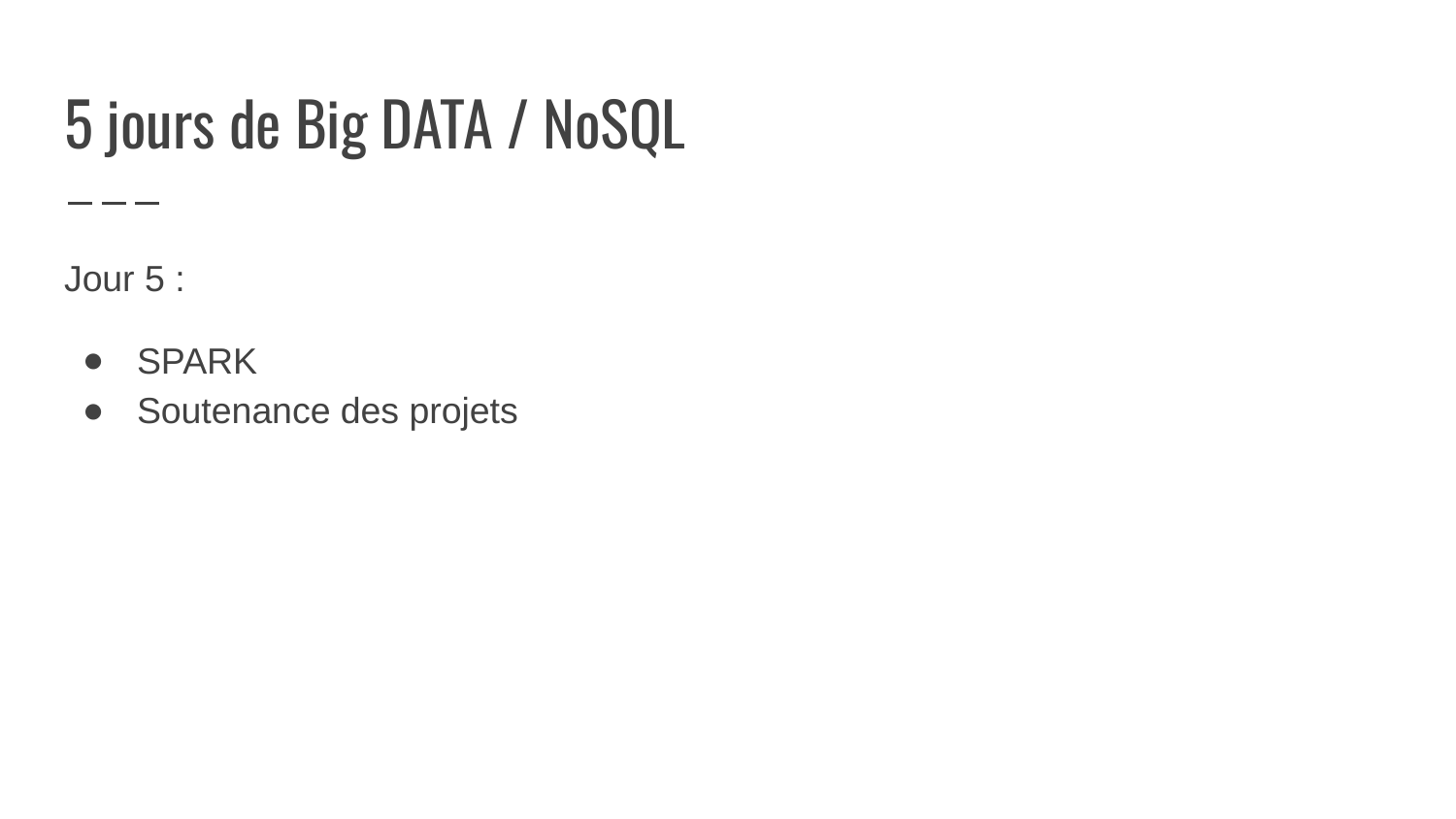

# 5 jours de Big DATA / NoSQL
Jour 5 :
SPARK
Soutenance des projets